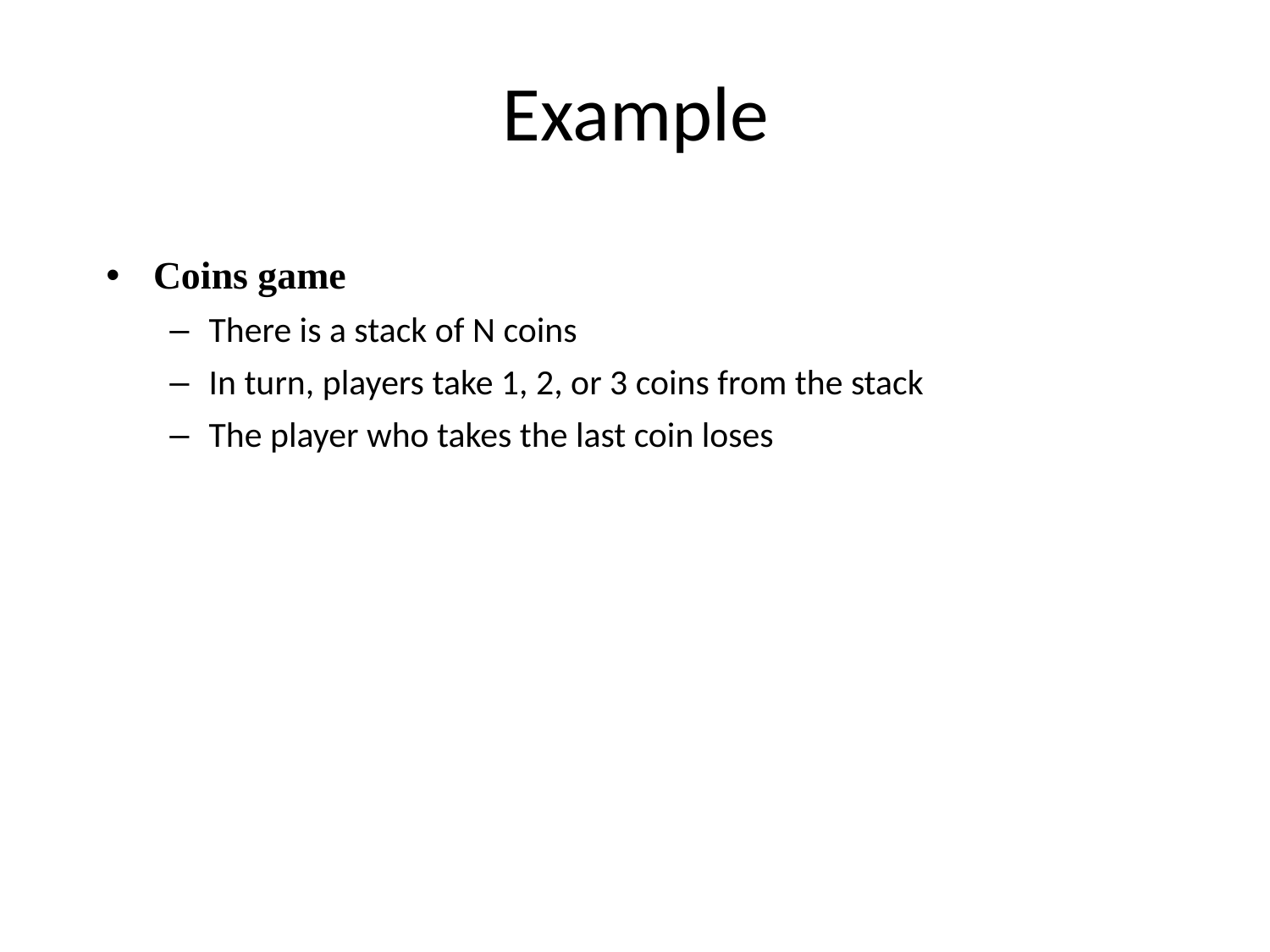

Example
Coins game
There is a stack of N coins
In turn, players take 1, 2, or 3 coins from the stack
The player who takes the last coin loses